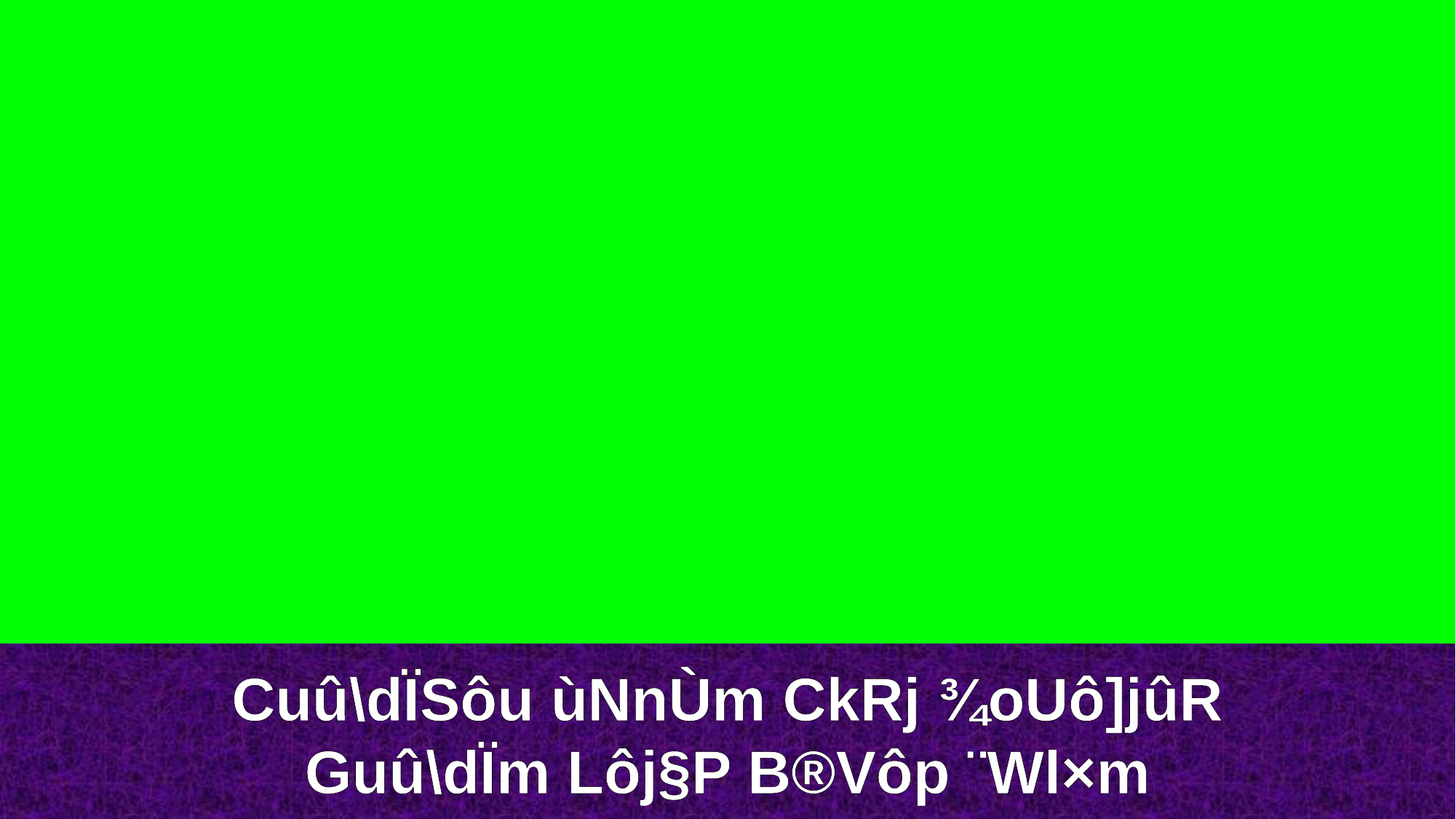

Cuû\dÏSôu ùNnÙm CkRj ¾oUô]jûR
Guû\dÏm Lôj§P B®Vôp ¨Wl×m